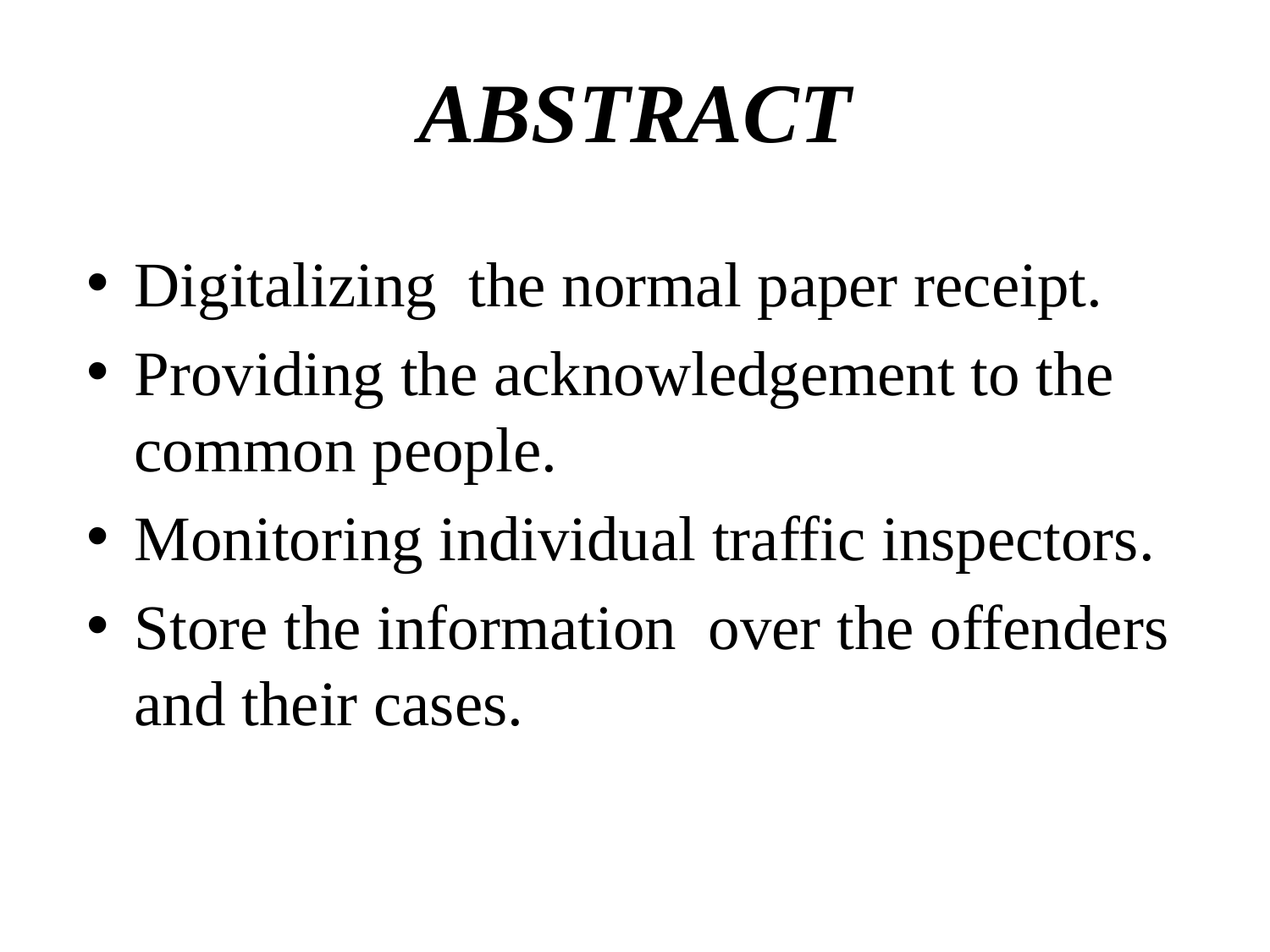

# ABSTRACT

Digitalizing  the normal paper receipt.
Providing the acknowledgement to the common people.
Monitoring individual traffic inspectors.
Store the information  over the offenders and their cases.